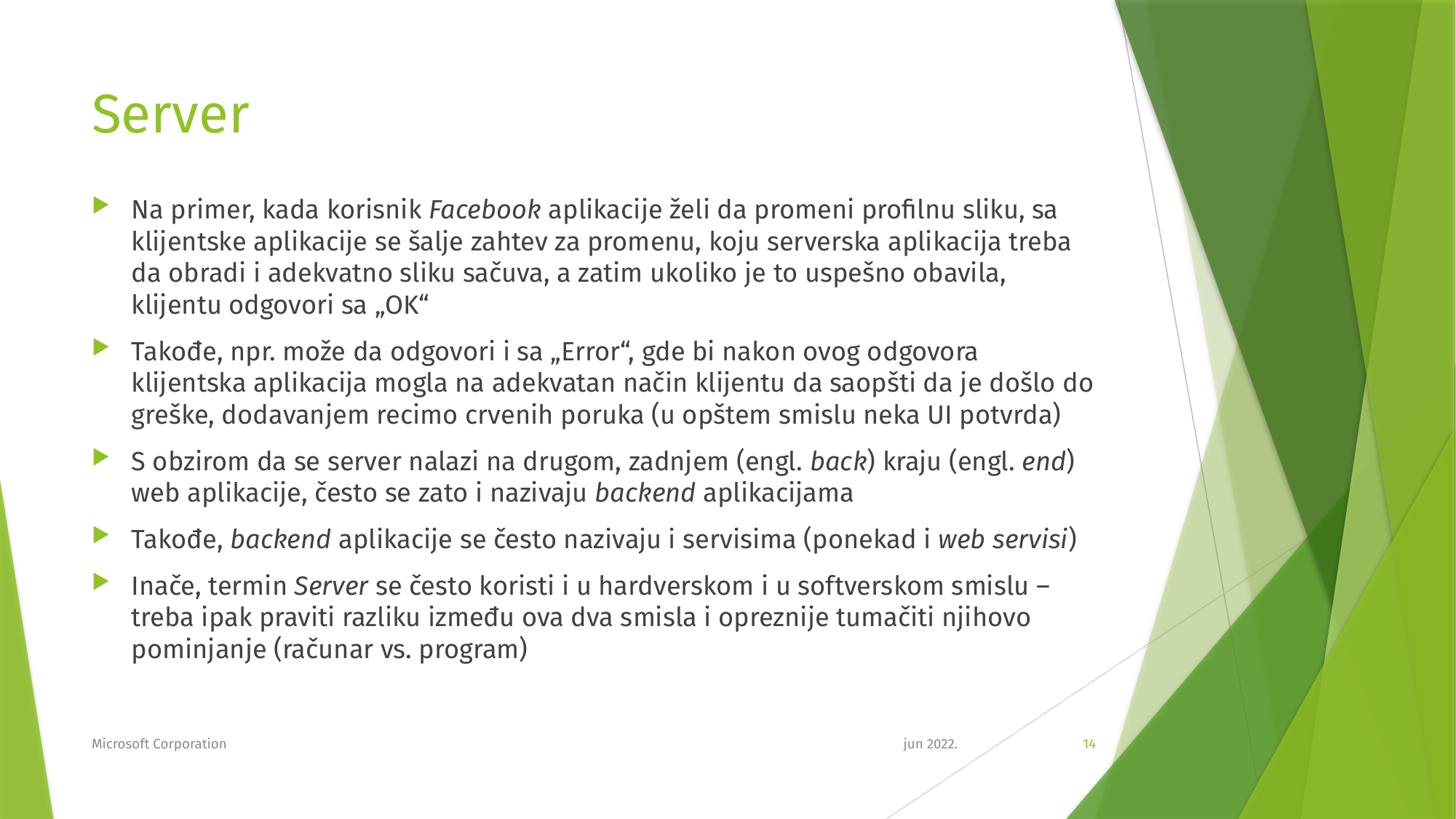

# Server
Na primer, kada korisnik Facebook aplikacije želi da promeni profilnu sliku, sa klijentske aplikacije se šalje zahtev za promenu, koju serverska aplikacija treba da obradi i adekvatno sliku sačuva, a zatim ukoliko je to uspešno obavila, klijentu odgovori sa „OK“
Takođe, npr. može da odgovori i sa „Error“, gde bi nakon ovog odgovora klijentska aplikacija mogla na adekvatan način klijentu da saopšti da je došlo do greške, dodavanjem recimo crvenih poruka (u opštem smislu neka UI potvrda)
S obzirom da se server nalazi na drugom, zadnjem (engl. back) kraju (engl. end) web aplikacije, često se zato i nazivaju backend aplikacijama
Takođe, backend aplikacije se često nazivaju i servisima (ponekad i web servisi)
Inače, termin Server se često koristi i u hardverskom i u softverskom smislu – treba ipak praviti razliku između ova dva smisla i opreznije tumačiti njihovo pominjanje (računar vs. program)
Microsoft Corporation
jun 2022.
14